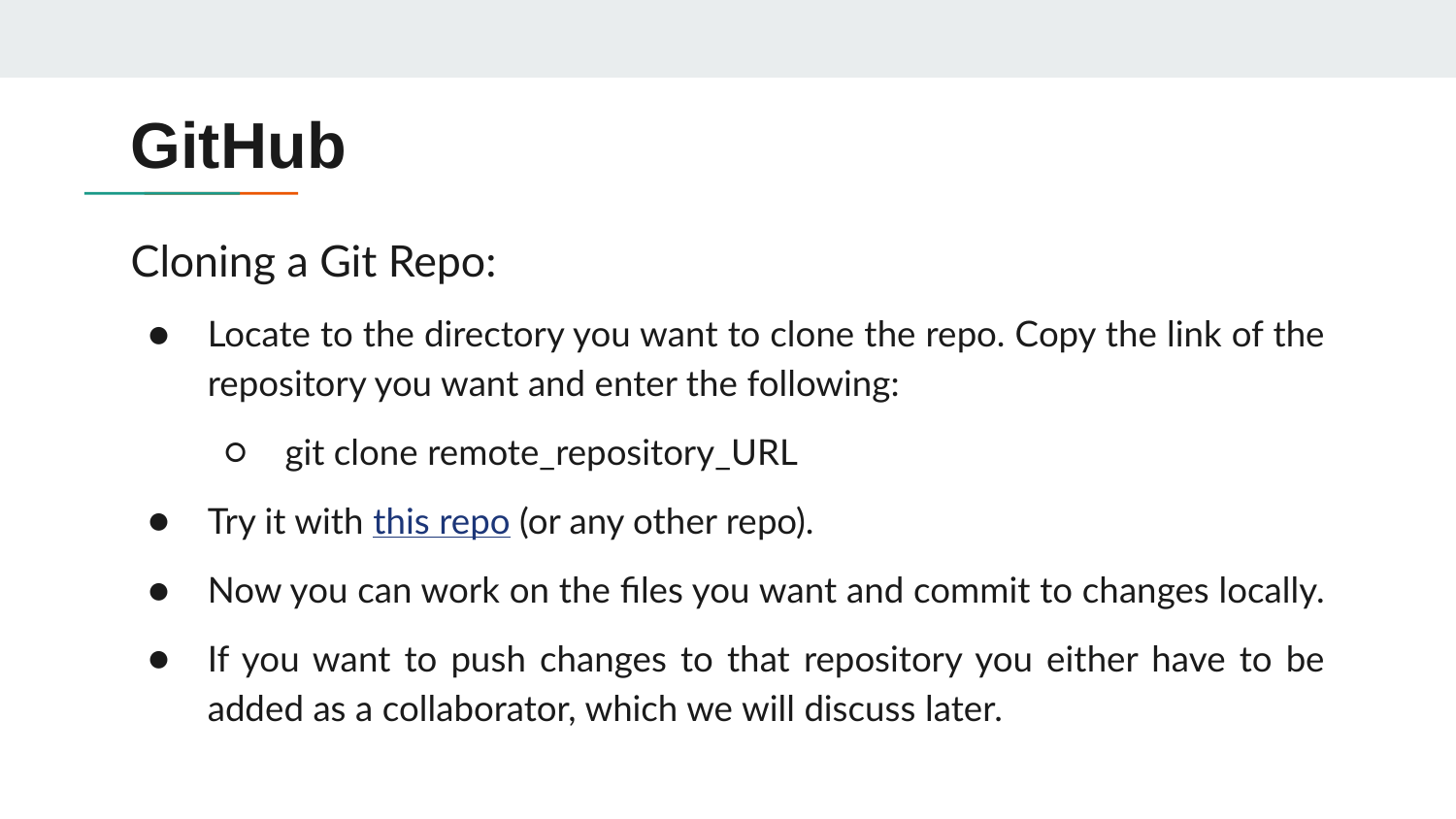

# GitHub
Cloning a Git Repo:
Locate to the directory you want to clone the repo. Copy the link of the repository you want and enter the following:
git clone remote_repository_URL
Try it with this repo (or any other repo).
Now you can work on the files you want and commit to changes locally.
If you want to push changes to that repository you either have to be added as a collaborator, which we will discuss later.